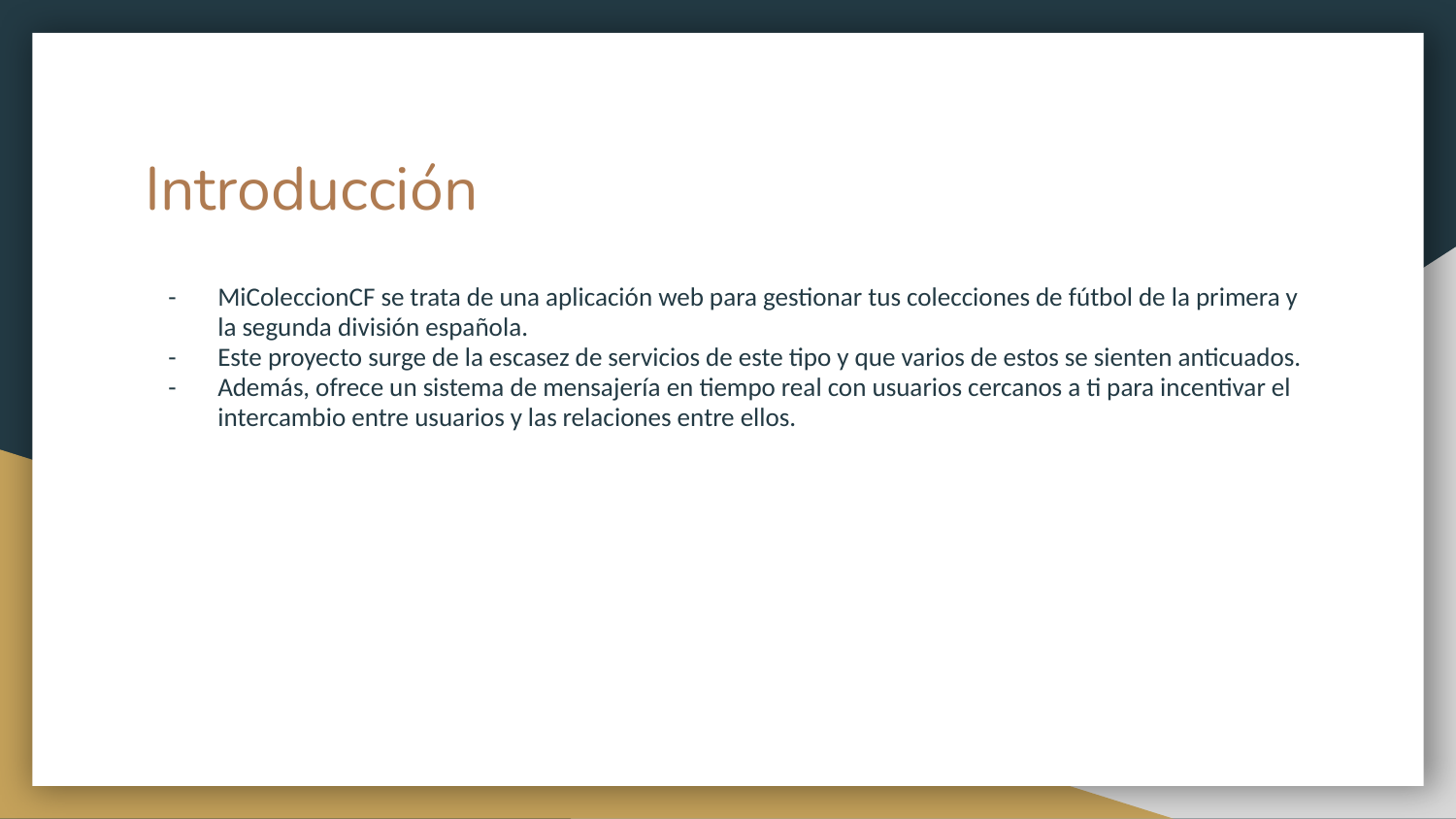

# Introducción
MiColeccionCF se trata de una aplicación web para gestionar tus colecciones de fútbol de la primera y la segunda división española.
Este proyecto surge de la escasez de servicios de este tipo y que varios de estos se sienten anticuados.
Además, ofrece un sistema de mensajería en tiempo real con usuarios cercanos a ti para incentivar el intercambio entre usuarios y las relaciones entre ellos.